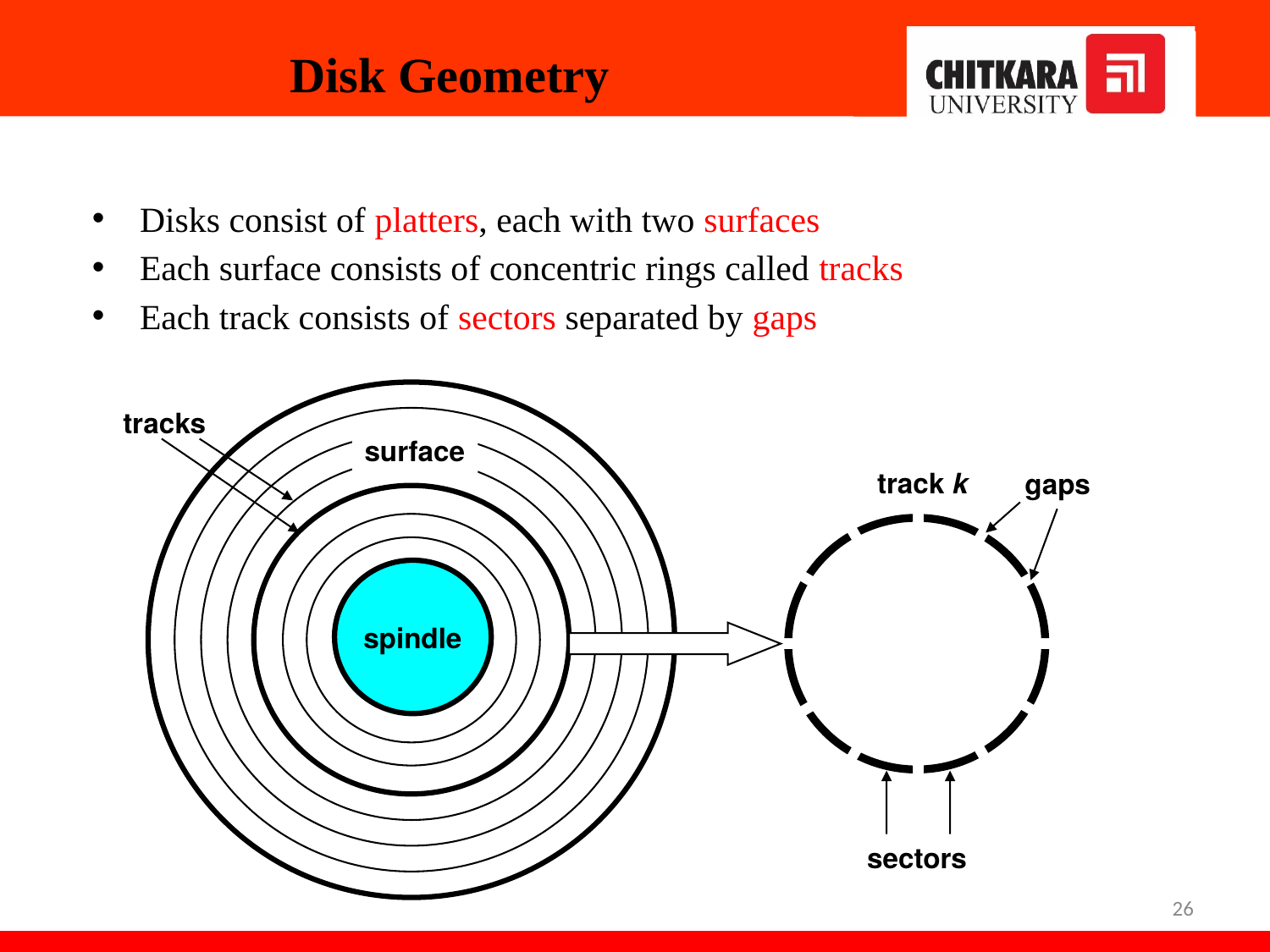

# Disk Geometry
Disks consist of platters, each with two surfaces
Each surface consists of concentric rings called tracks
Each track consists of sectors separated by gaps

tracks

surface

track k

gaps

spindle

sectors
26